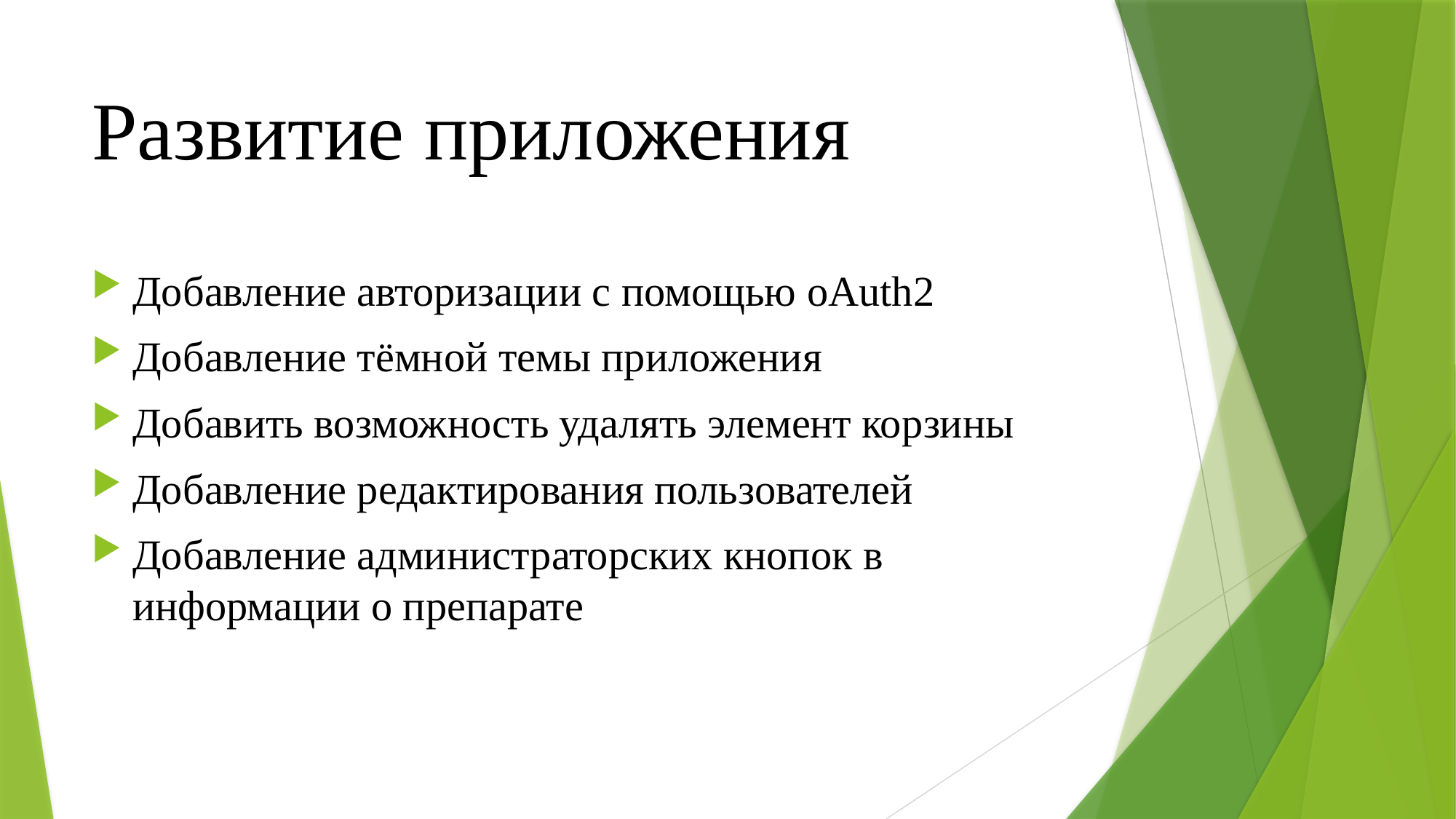

# Развитие приложения
Добавление авторизации с помощью oAuth2
Добавление тёмной темы приложения
Добавить возможность удалять элемент корзины
Добавление редактирования пользователей
Добавление администраторских кнопок в информации о препарате